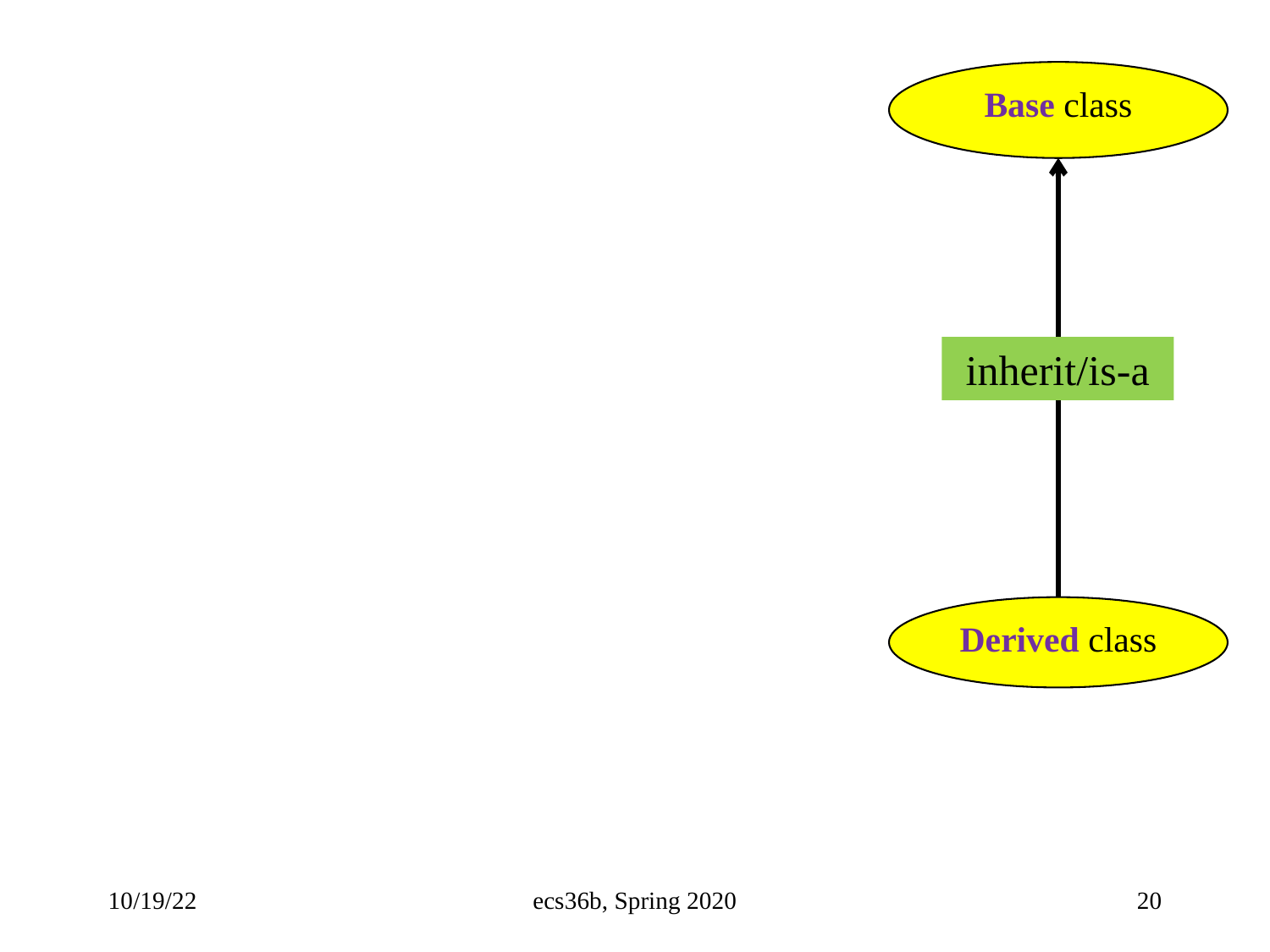

Base class
inherit/is-a
Derived class
10/19/22
ecs36b, Spring 2020
20